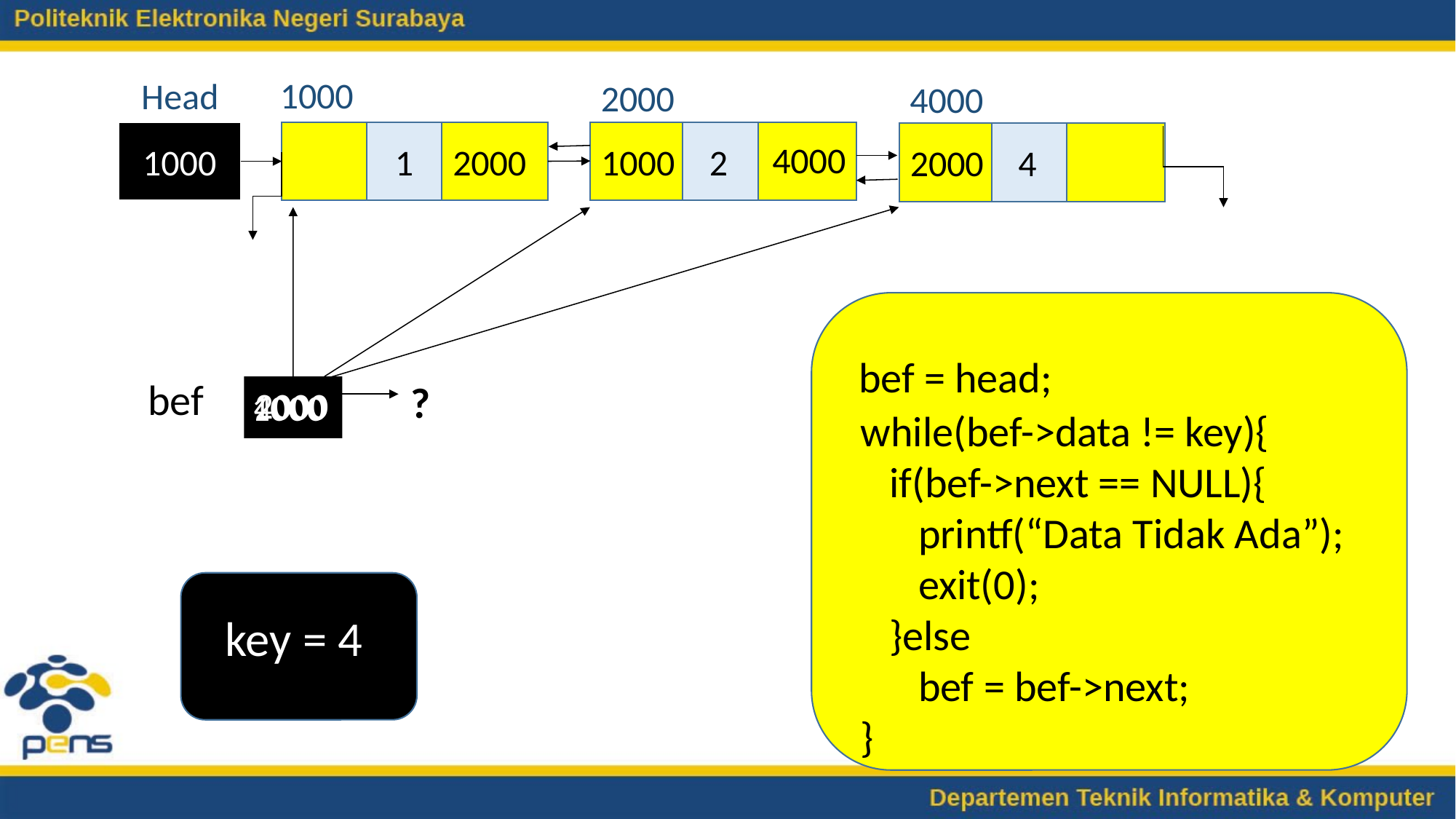

1000
Head
2000
4000
1000

1

4000
2
1000
2000
4
2000

bef = head;

bef
?

2000
4000
1000
while(bef->data != key){
   if(bef->next == NULL){
      printf(“Data Tidak Ada”);
      exit(0);
   }else
      bef = bef->next;
}

key = 4